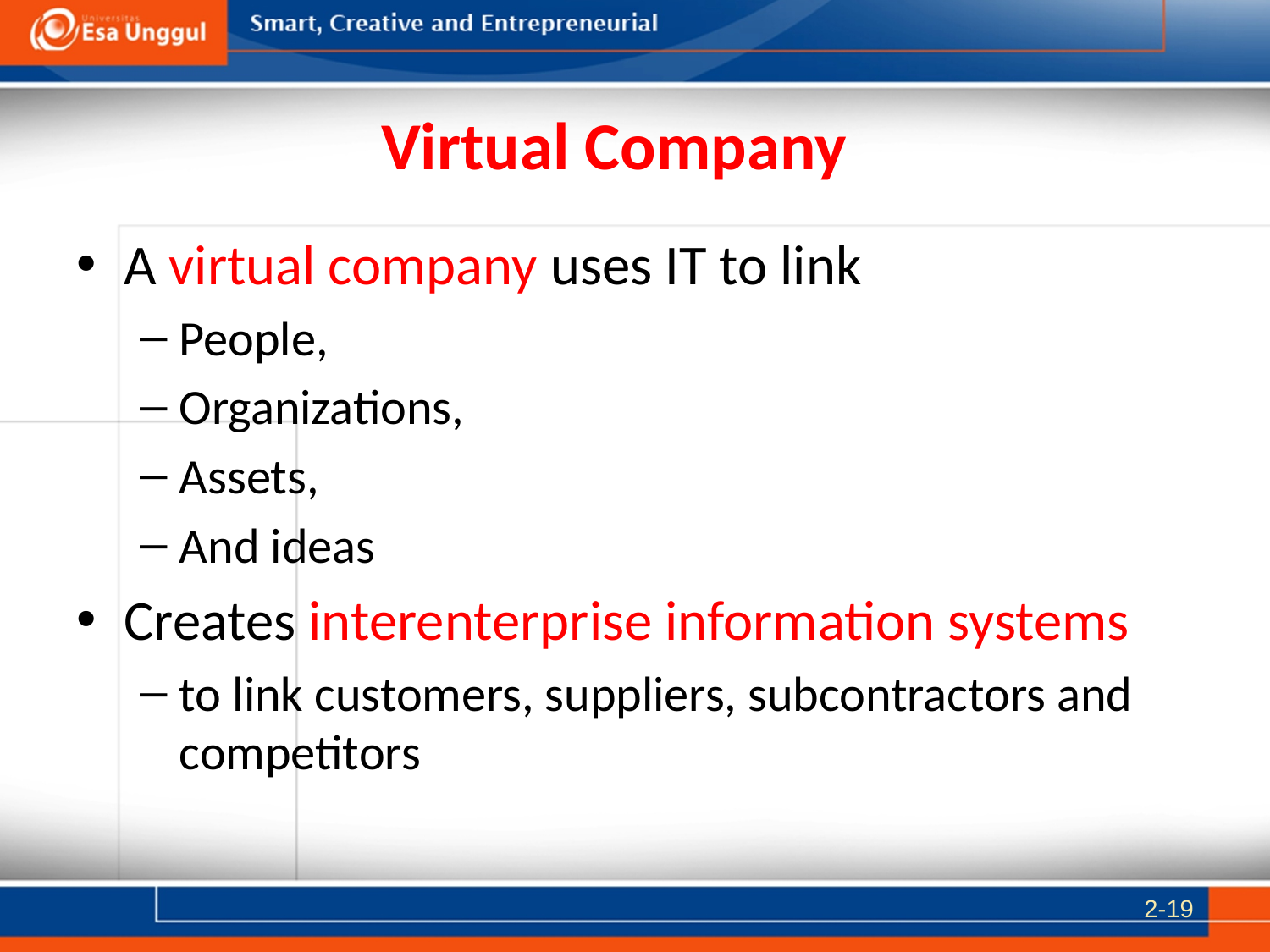

# Virtual Company
A virtual company uses IT to link
People,
Organizations,
Assets,
And ideas
Creates interenterprise information systems
to link customers, suppliers, subcontractors and competitors
2-19